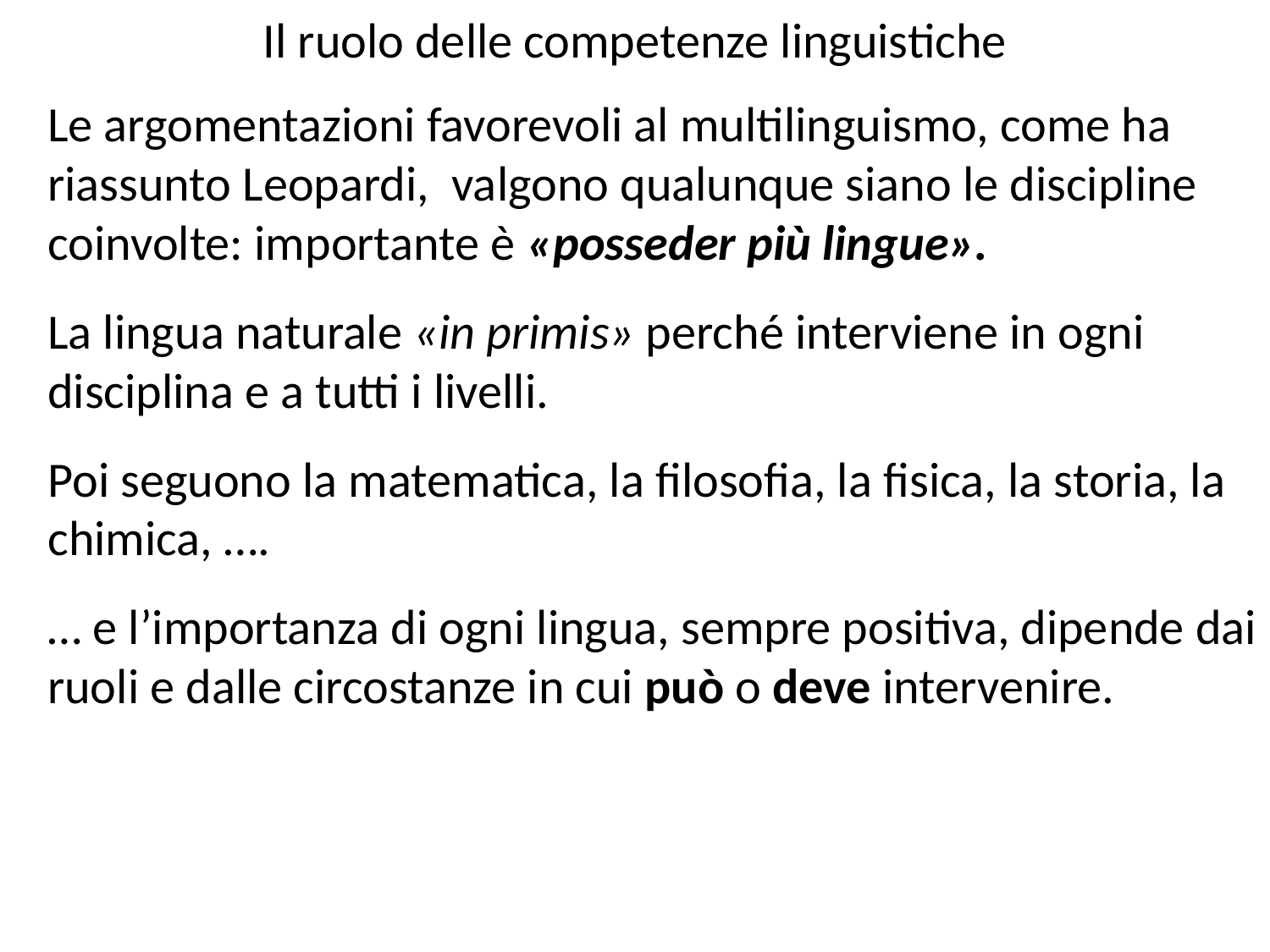

# Il ruolo delle competenze linguistiche
Le argomentazioni favorevoli al multilinguismo, come ha riassunto Leopardi,  valgono qualunque siano le discipline coinvolte: importante è «posseder più lingue».

La lingua naturale «in primis» perché interviene in ogni disciplina e a tutti i livelli.

Poi seguono la matematica, la filosofia, la fisica, la storia, la chimica, ….

… e l’importanza di ogni lingua, sempre positiva, dipende dai ruoli e dalle circostanze in cui può o deve intervenire.